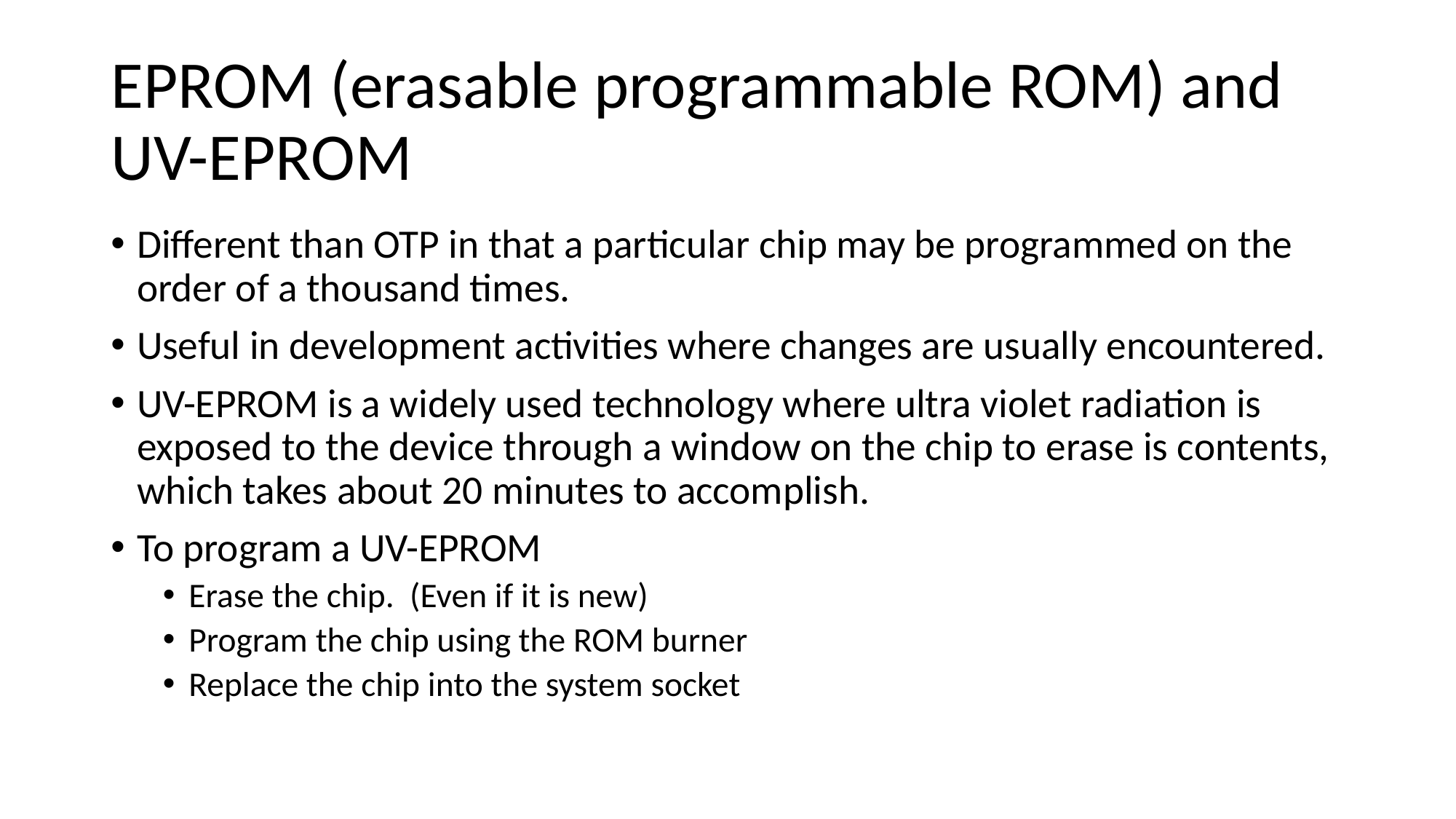

# EPROM (erasable programmable ROM) and UV-EPROM
Different than OTP in that a particular chip may be programmed on the order of a thousand times.
Useful in development activities where changes are usually encountered.
UV-EPROM is a widely used technology where ultra violet radiation is exposed to the device through a window on the chip to erase is contents, which takes about 20 minutes to accomplish.
To program a UV-EPROM
Erase the chip.  (Even if it is new)
Program the chip using the ROM burner
Replace the chip into the system socket